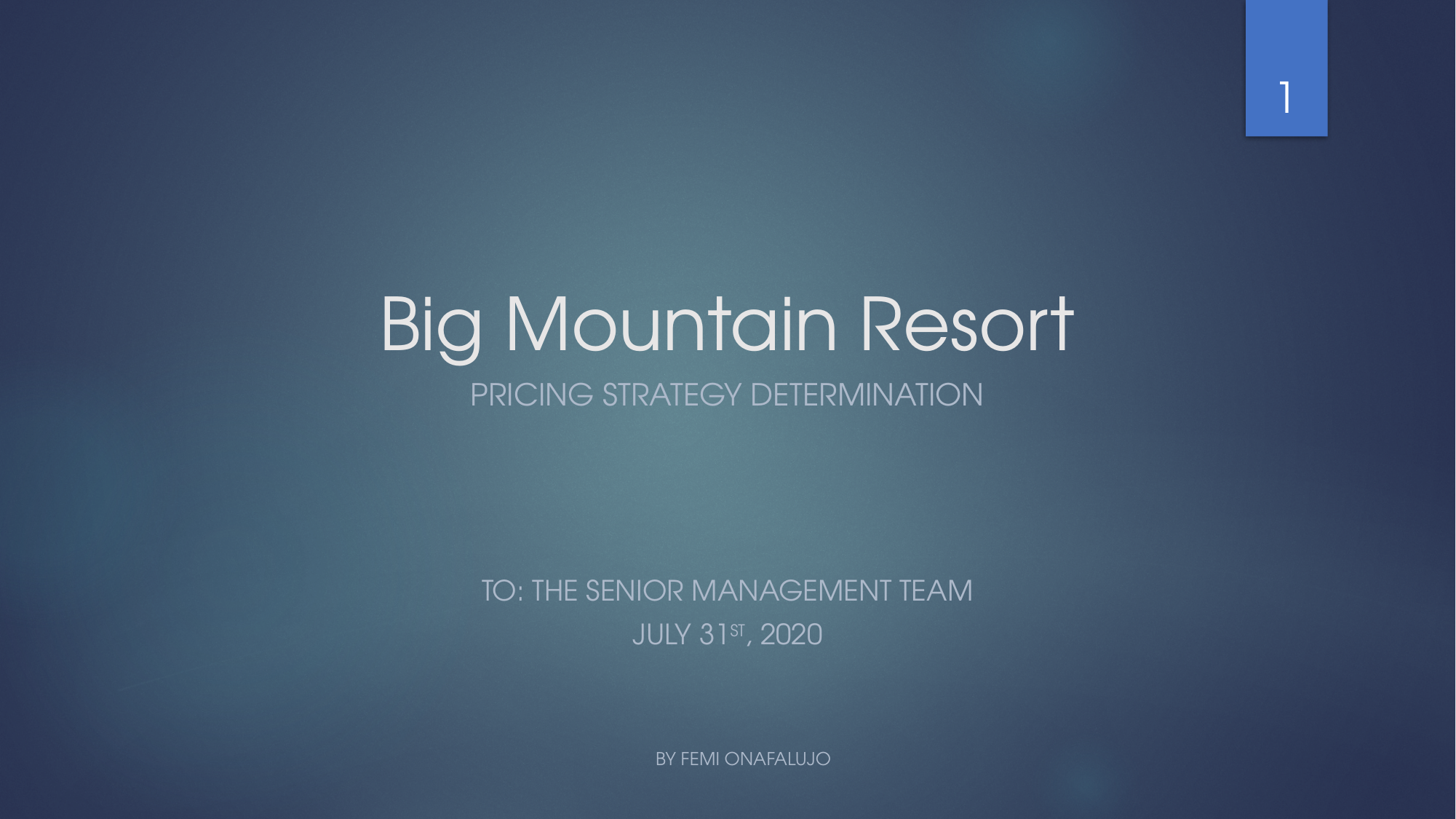

1
# Big Mountain Resort
Pricing strategy determination

To: The SENIOR MANAGEMENT TEAM
July 31st, 2020

By Femi Onafalujo